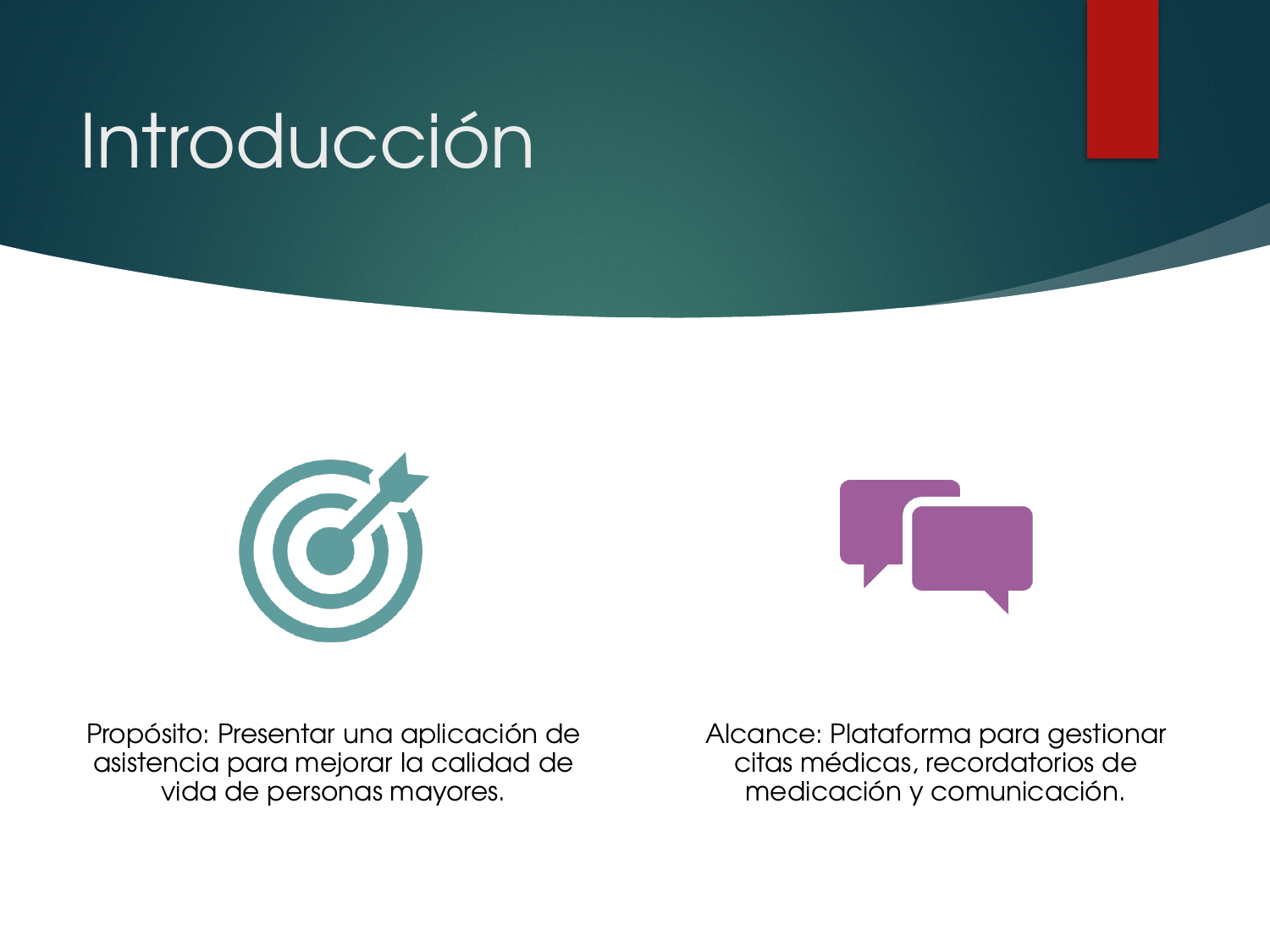

# Introducción

Propósito: Presentar una aplicación de asistencia para mejorar la calidad de vida de personas mayores.

Alcance: Plataforma para gestionar citas médicas, recordatorios de medicación y comunicación.